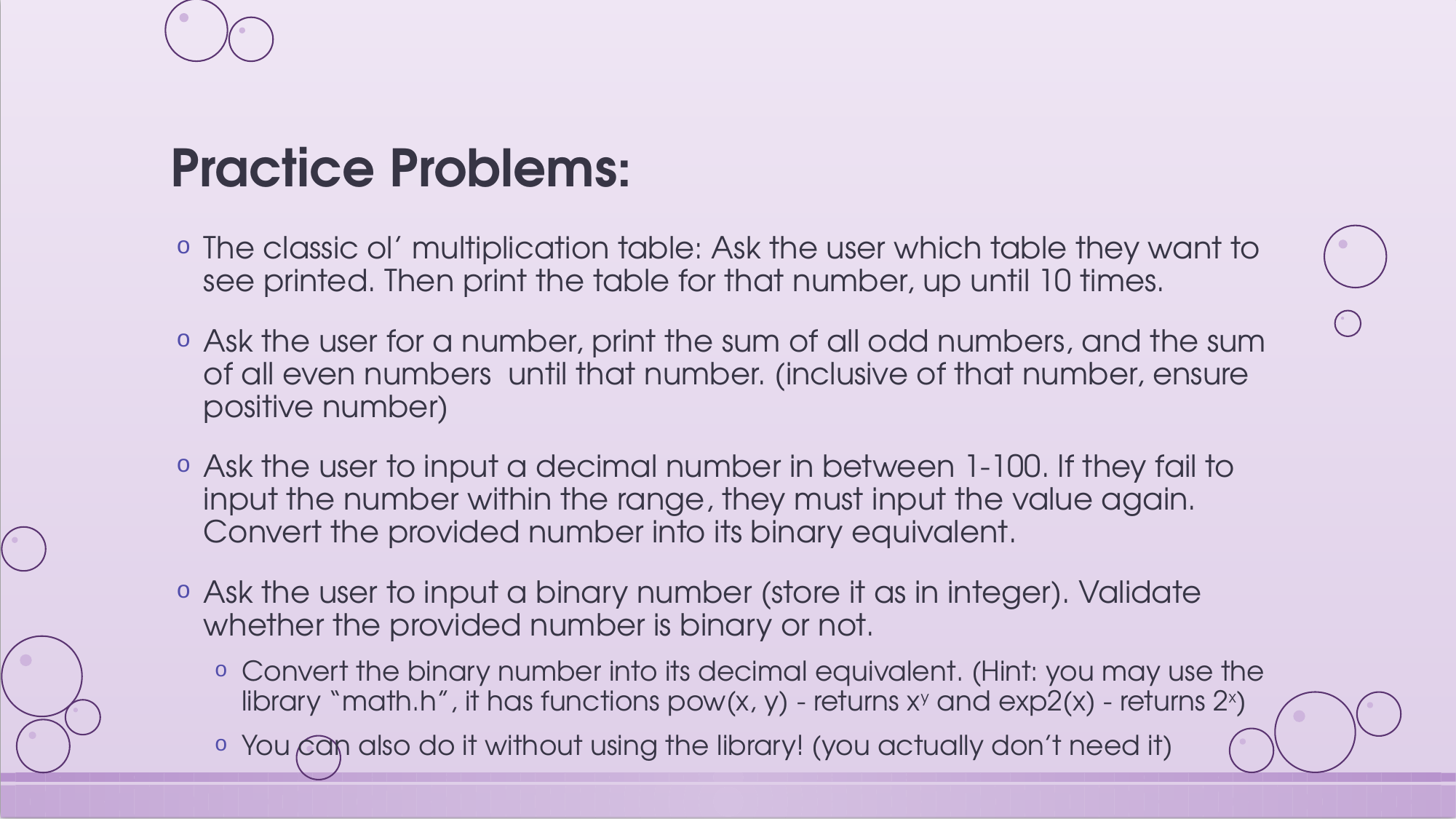

# Practice Problems:
The classic ol’ multiplication table: Ask the user which table they want to see printed. Then print the table for that number, up until 10 times.
Ask the user for a number, print the sum of all odd numbers, and the sum of all even numbers  until that number. (inclusive of that number, ensure positive number)
Ask the user to input a decimal number in between 1-100. If they fail to input the number within the range, they must input the value again. Convert the provided number into its binary equivalent.
Ask the user to input a binary number (store it as in integer). Validate whether the provided number is binary or not.
Convert the binary number into its decimal equivalent. (Hint: you may use the library “math.h”, it has functions pow(x, y) - returns xy and exp2(x) - returns 2x)
You can also do it without using the library! (you actually don’t need it)